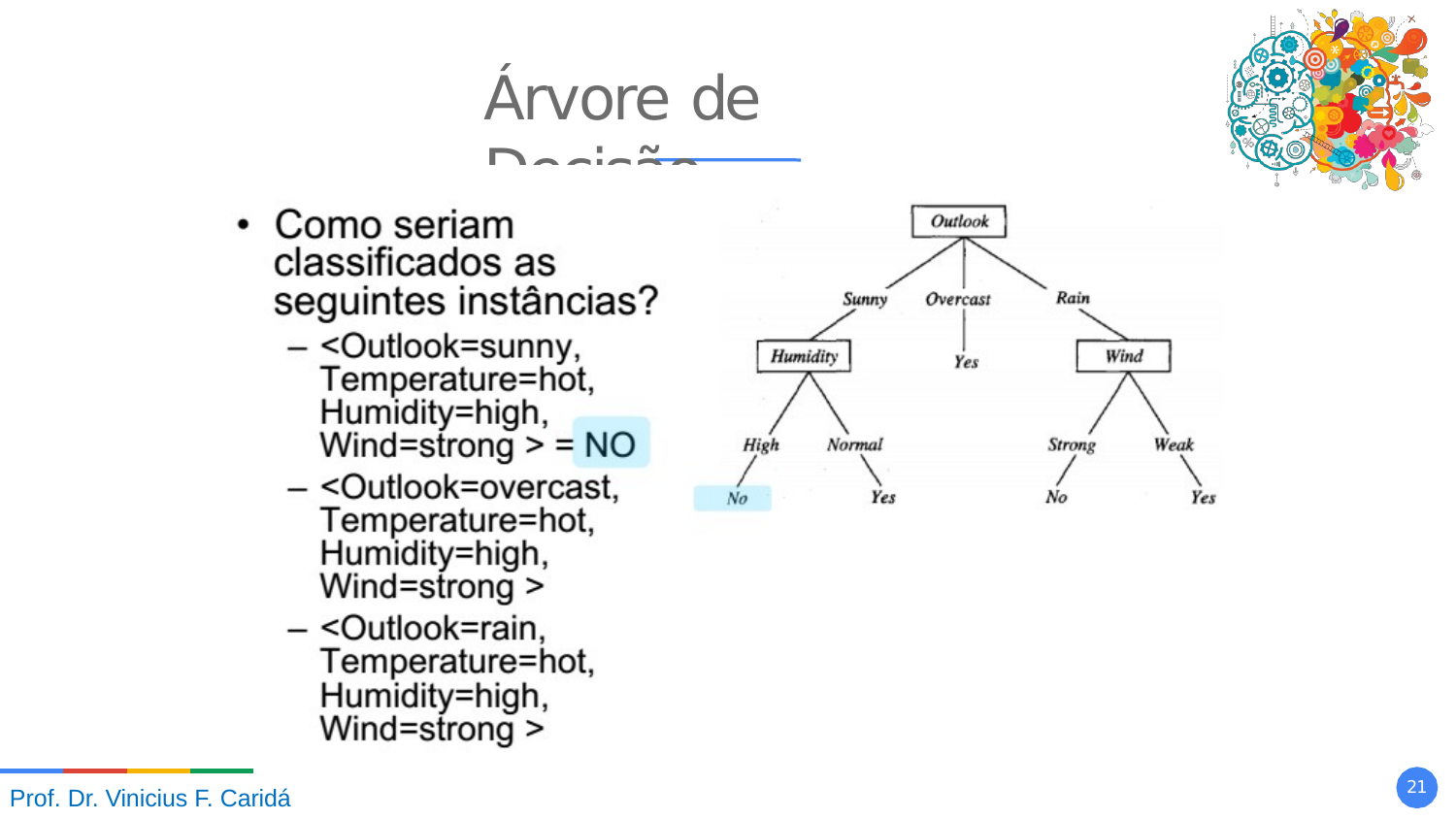

# Árvore de Decisão

21
Prof. Dr. Vinicius F. Caridá